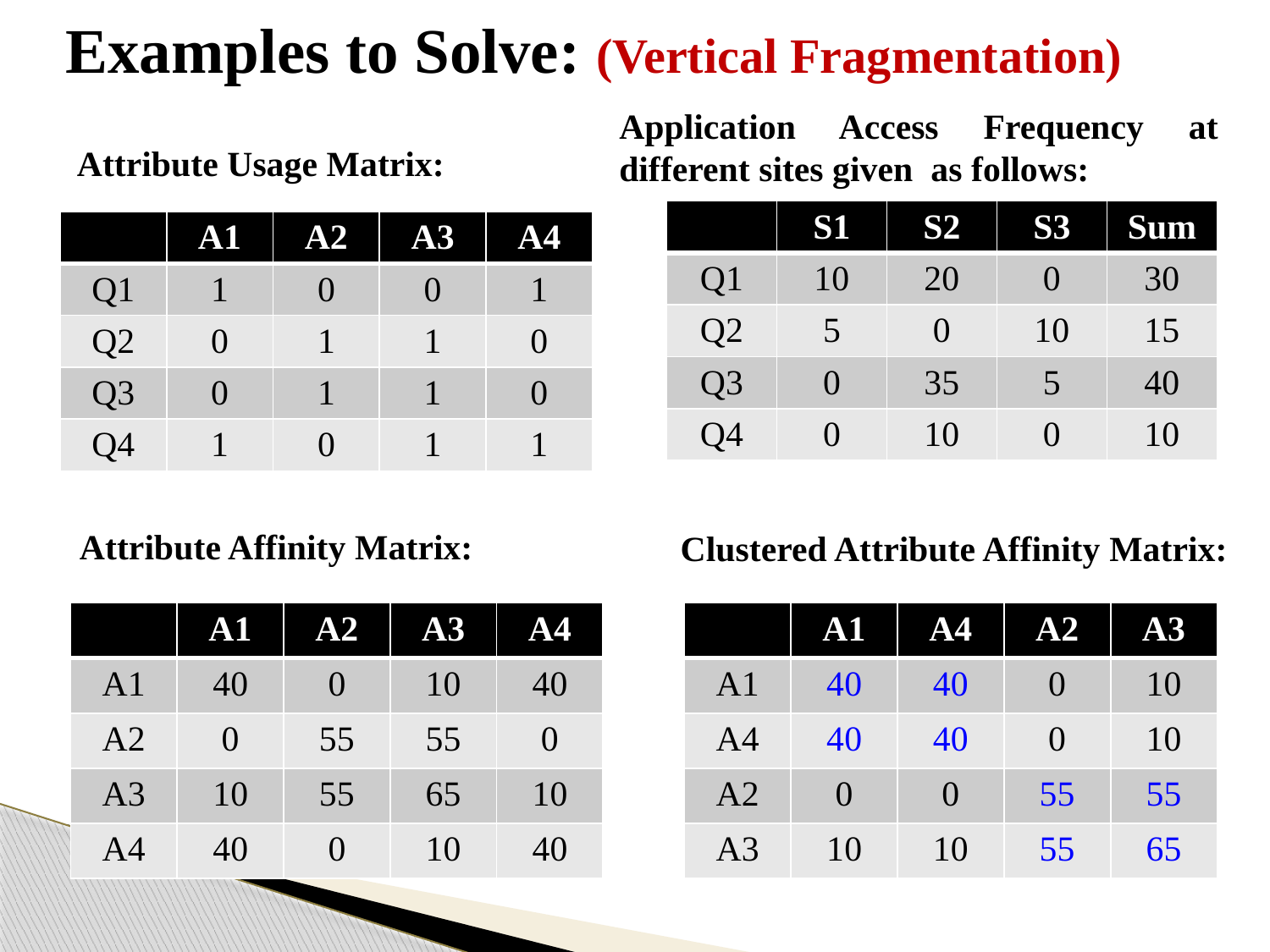

# Examples to Solve: (Vertical Fragmentation)
Application Access Frequency at different sites given  as follows:
Attribute Usage Matrix:
|  | S1 | S2 | S3 | Sum |
| --- | --- | --- | --- | --- |
| Q1 | 10 | 20 | 0 | 30 |
| Q2 | 5 | 0 | 10 | 15 |
| Q3 | 0 | 35 | 5 | 40 |
| Q4 | 0 | 10 | 0 | 10 |
|  | A1 | A2 | A3 | A4 |
| --- | --- | --- | --- | --- |
| Q1 | 1 | 0 | 0 | 1 |
| Q2 | 0 | 1 | 1 | 0 |
| Q3 | 0 | 1 | 1 | 0 |
| Q4 | 1 | 0 | 1 | 1 |
Attribute Affinity Matrix:
Clustered Attribute Affinity Matrix:
|  | A1 | A2 | A3 | A4 |
| --- | --- | --- | --- | --- |
| A1 | 40 | 0 | 10 | 40 |
| A2 | 0 | 55 | 55 | 0 |
| A3 | 10 | 55 | 65 | 10 |
| A4 | 40 | 0 | 10 | 40 |
|  | A1 | A4 | A2 | A3 |
| --- | --- | --- | --- | --- |
| A1 | 40 | 40 | 0 | 10 |
| A4 | 40 | 40 | 0 | 10 |
| A2 | 0 | 0 | 55 | 55 |
| A3 | 10 | 10 | 55 | 65 |